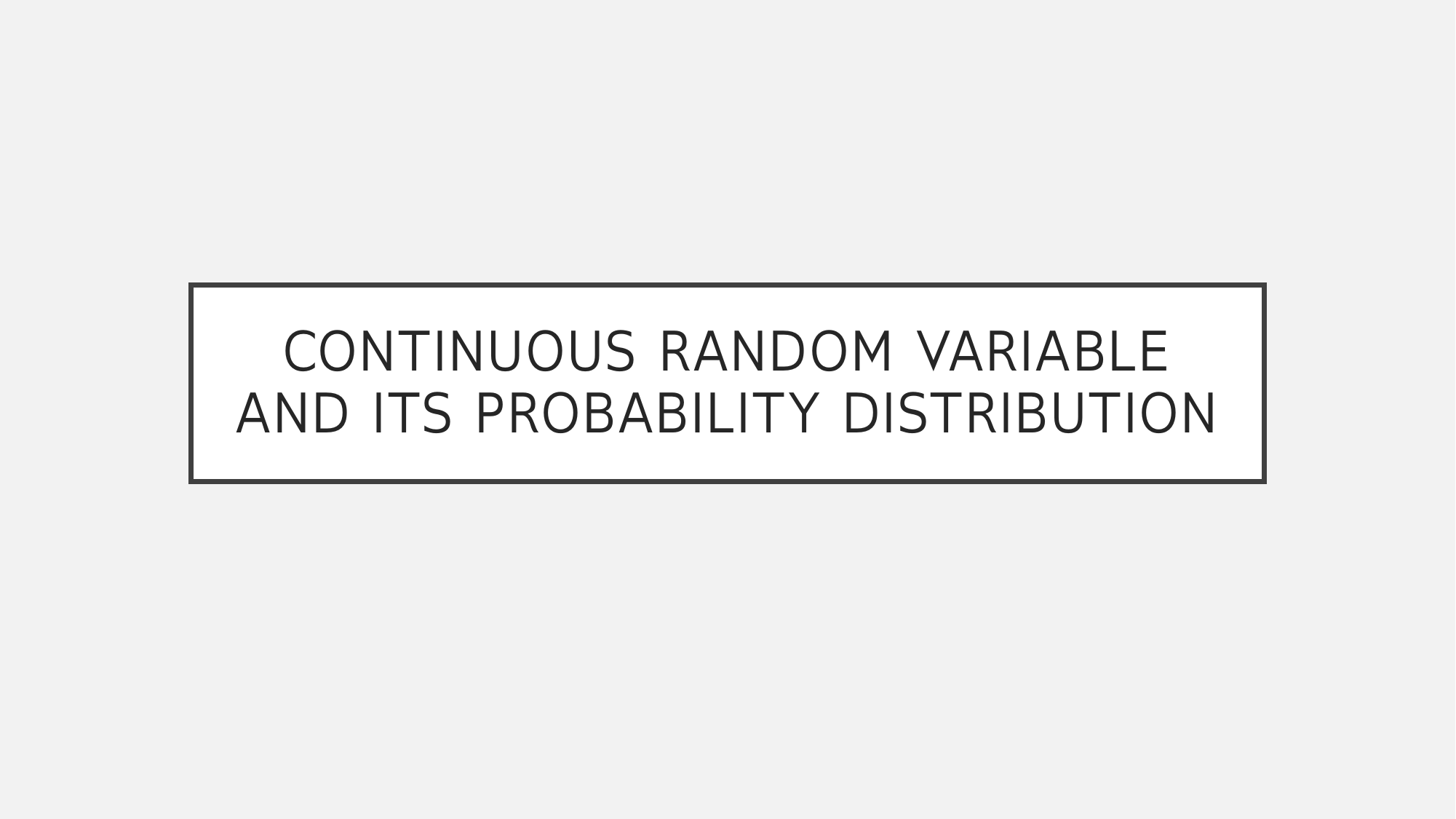

# Continuous Random Variable and its Probability Distribution